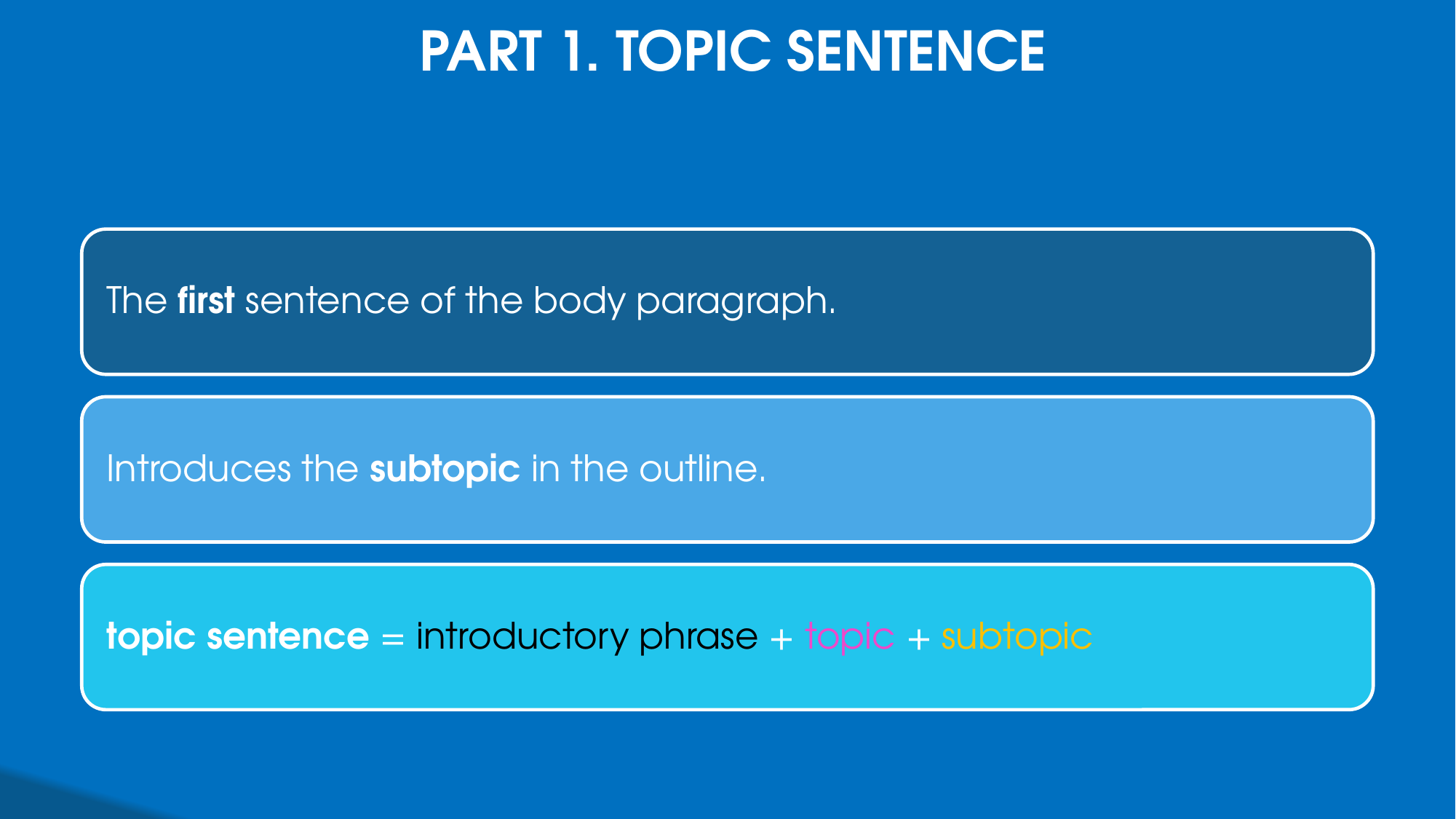

# Part 1. Topic Sentence
The first sentence of the body paragraph.
Introduces the subtopic in the outline.
topic sentence = introductory phrase + topic + subtopic